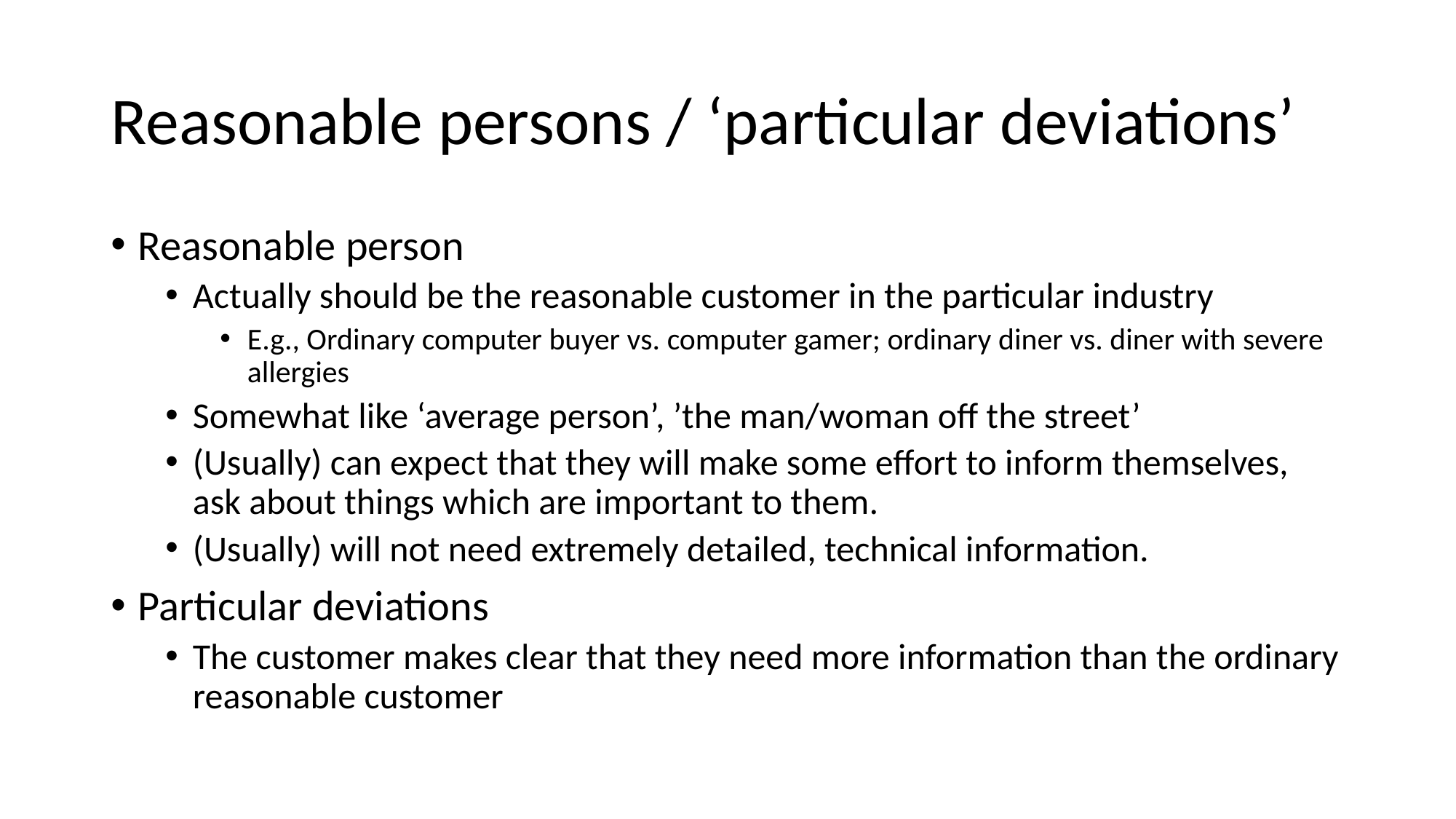

# Reasonable persons / ‘particular deviations’
Reasonable person
Actually should be the reasonable customer in the particular industry
E.g., Ordinary computer buyer vs. computer gamer; ordinary diner vs. diner with severe allergies
Somewhat like ‘average person’, ’the man/woman off the street’
(Usually) can expect that they will make some effort to inform themselves, ask about things which are important to them.
(Usually) will not need extremely detailed, technical information.
Particular deviations
The customer makes clear that they need more information than the ordinary reasonable customer